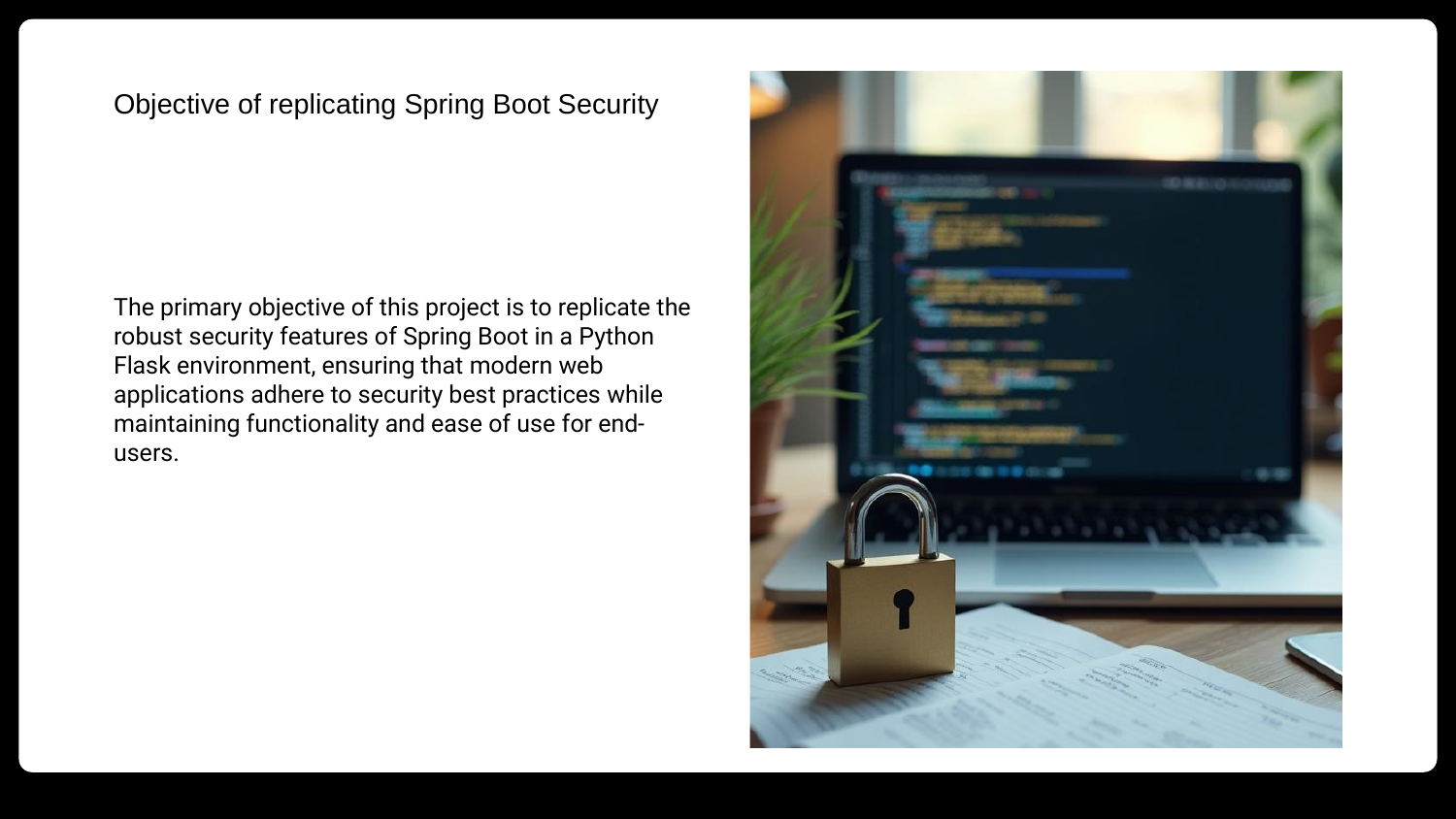

# Objective of replicating Spring Boot Security
The primary objective of this project is to replicate the robust security features of Spring Boot in a Python Flask environment, ensuring that modern web applications adhere to security best practices while maintaining functionality and ease of use for end-users.
DD/MM/YYYY
Feature Name/Product
Your Company Name